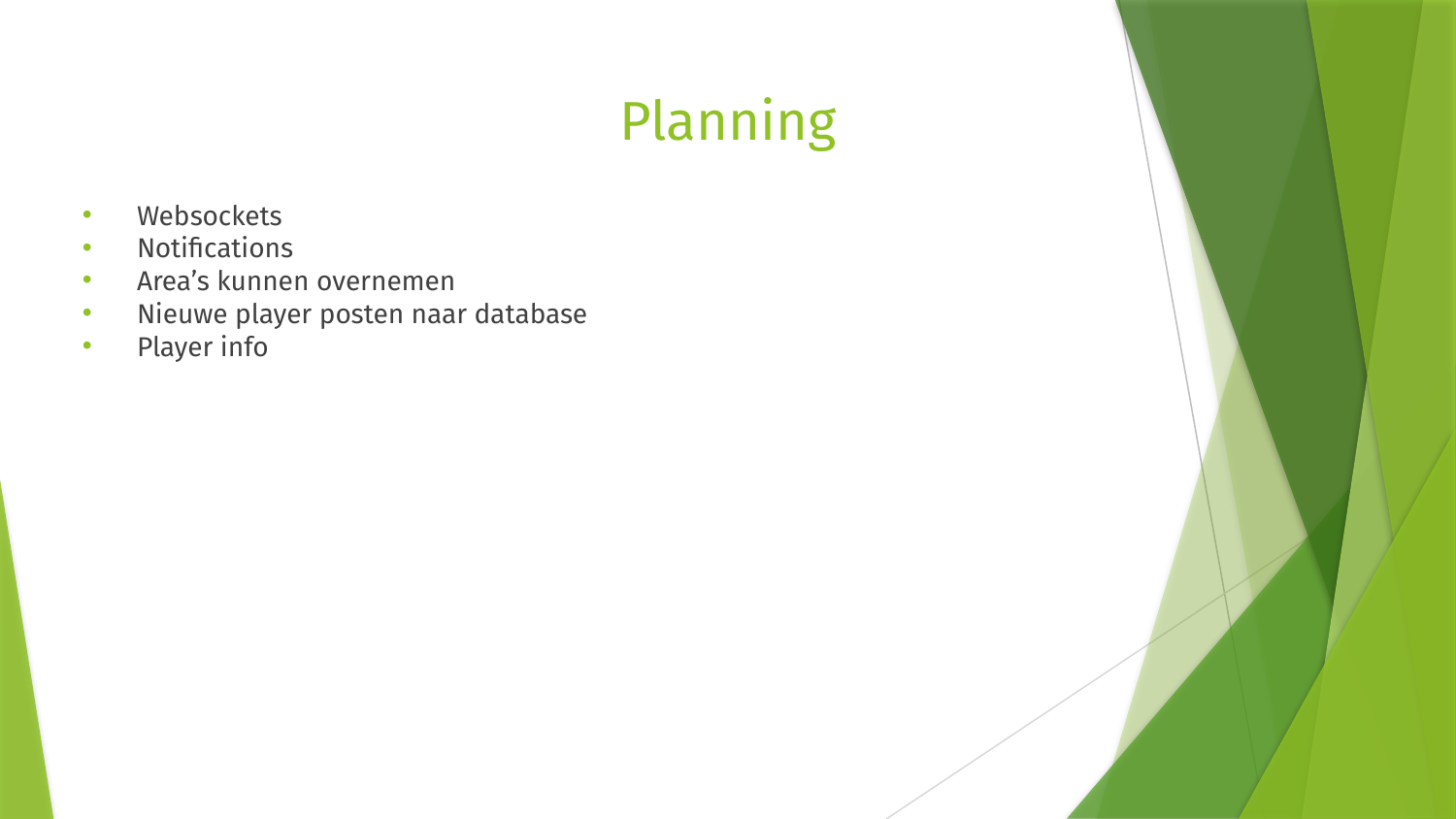

# Planning
Websockets
Notifications
Area’s kunnen overnemen
Nieuwe player posten naar database
Player info